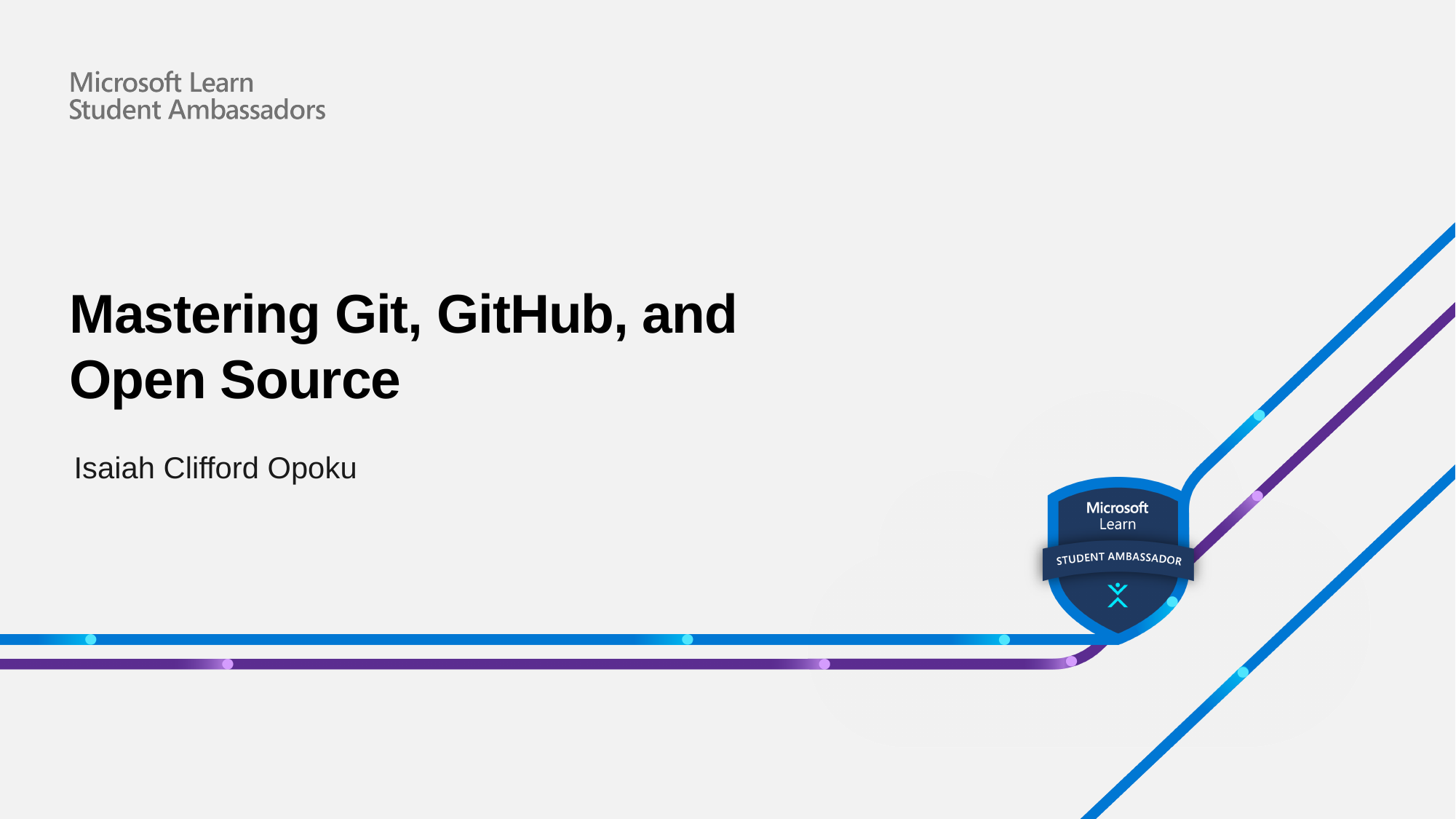

# Mastering Git, GitHub, and Open Source
Isaiah Clifford Opoku